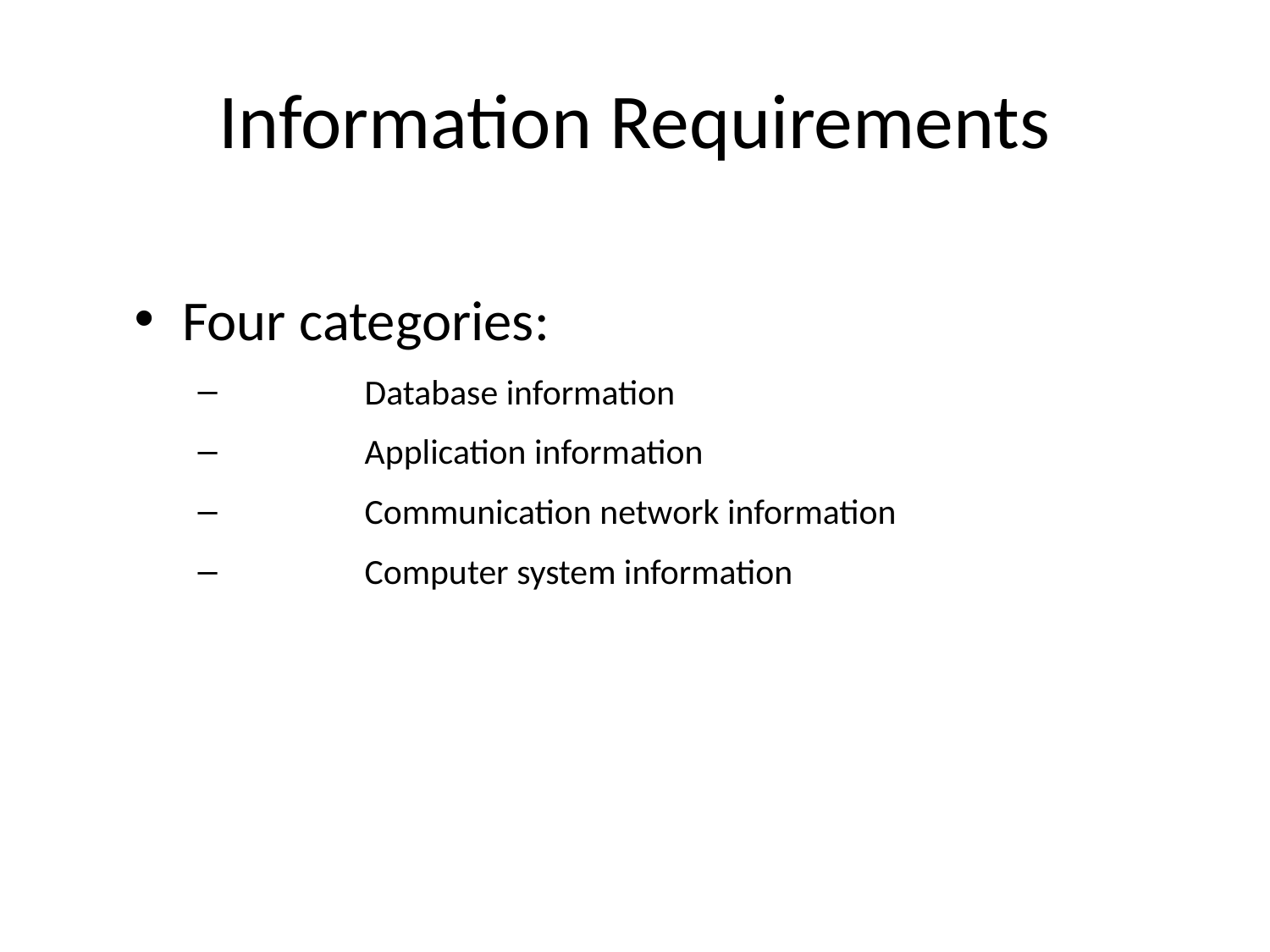

# Information Requirements
Four categories:
	Database information
	Application information
	Communication network information
	Computer system information